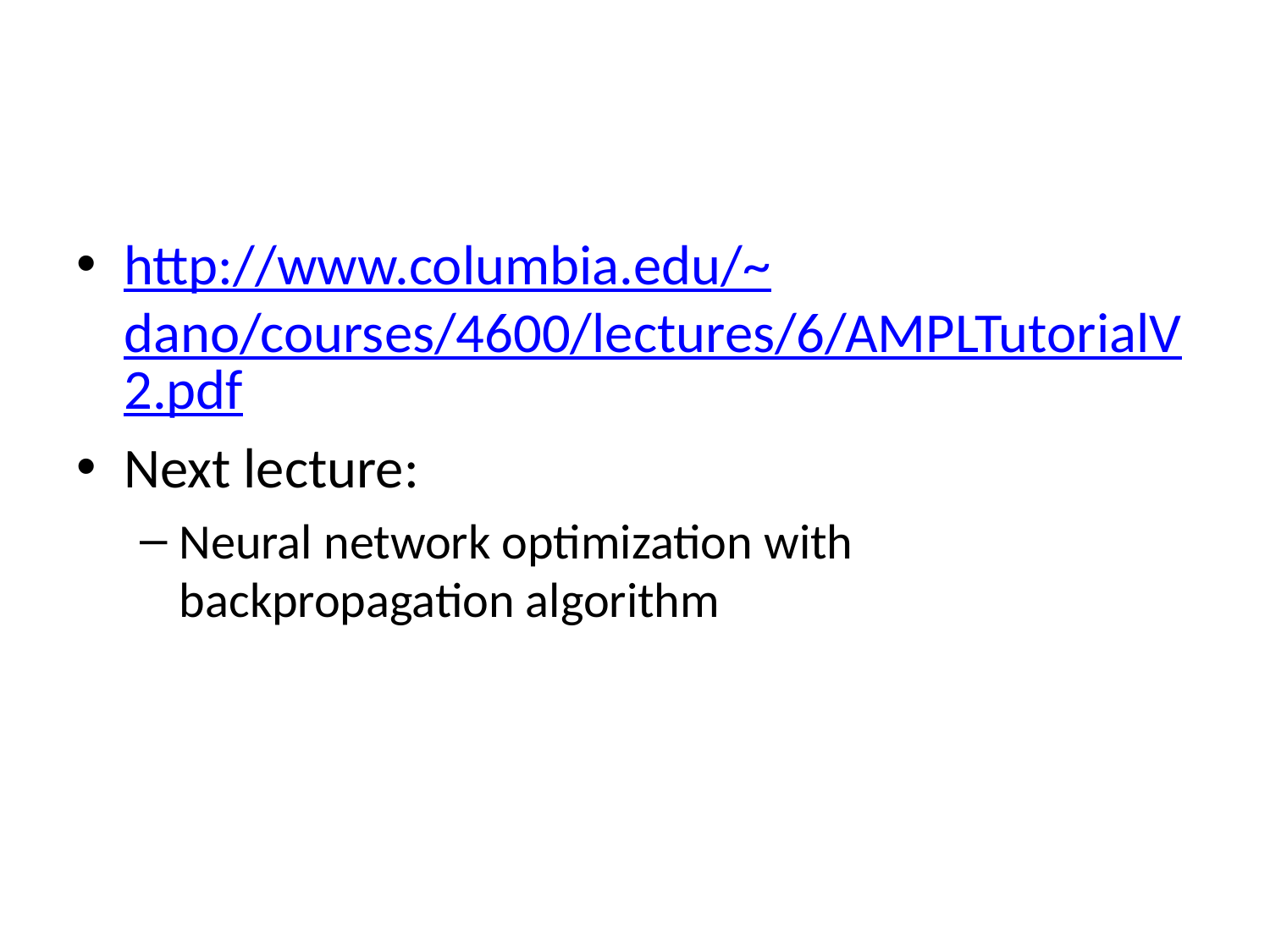

#
http://www.columbia.edu/~dano/courses/4600/lectures/6/AMPLTutorialV2.pdf
Next lecture:
Neural network optimization with backpropagation algorithm